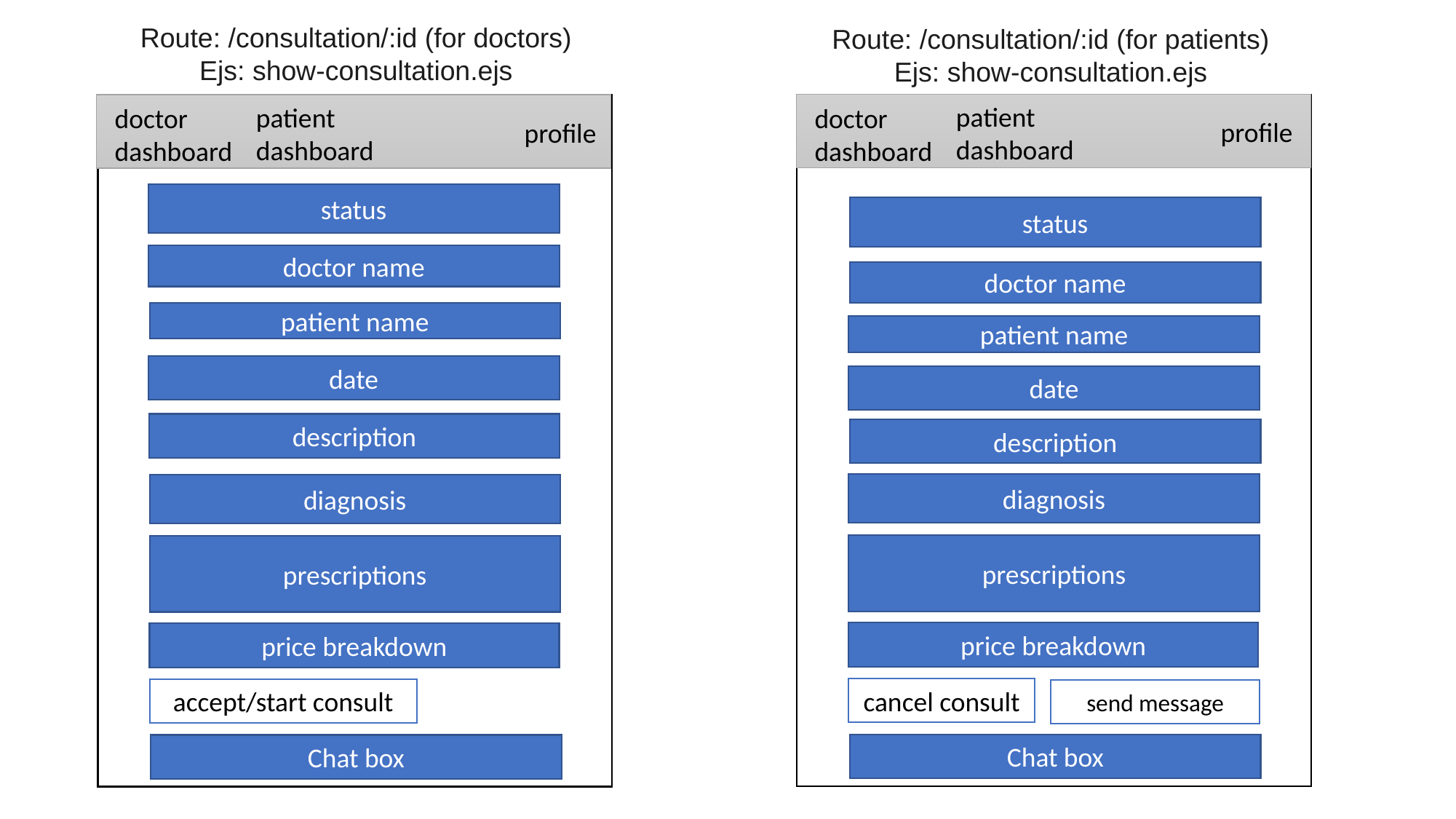

Route: /consultation/:id (for doctors)
Ejs: show-consultation.ejs
Route: /consultation/:id (for patients)
Ejs: show-consultation.ejs

patient
dashboard
doctor
dashboard
profile

patient
dashboard
doctor
dashboard
profile

status
status
doctor name
doctor name
patient name
patient name
date
date
description
description
diagnosis
diagnosis
prescriptions
prescriptions
price breakdown
price breakdown
cancel consult
accept/start consult
send message
Chat box
Chat box